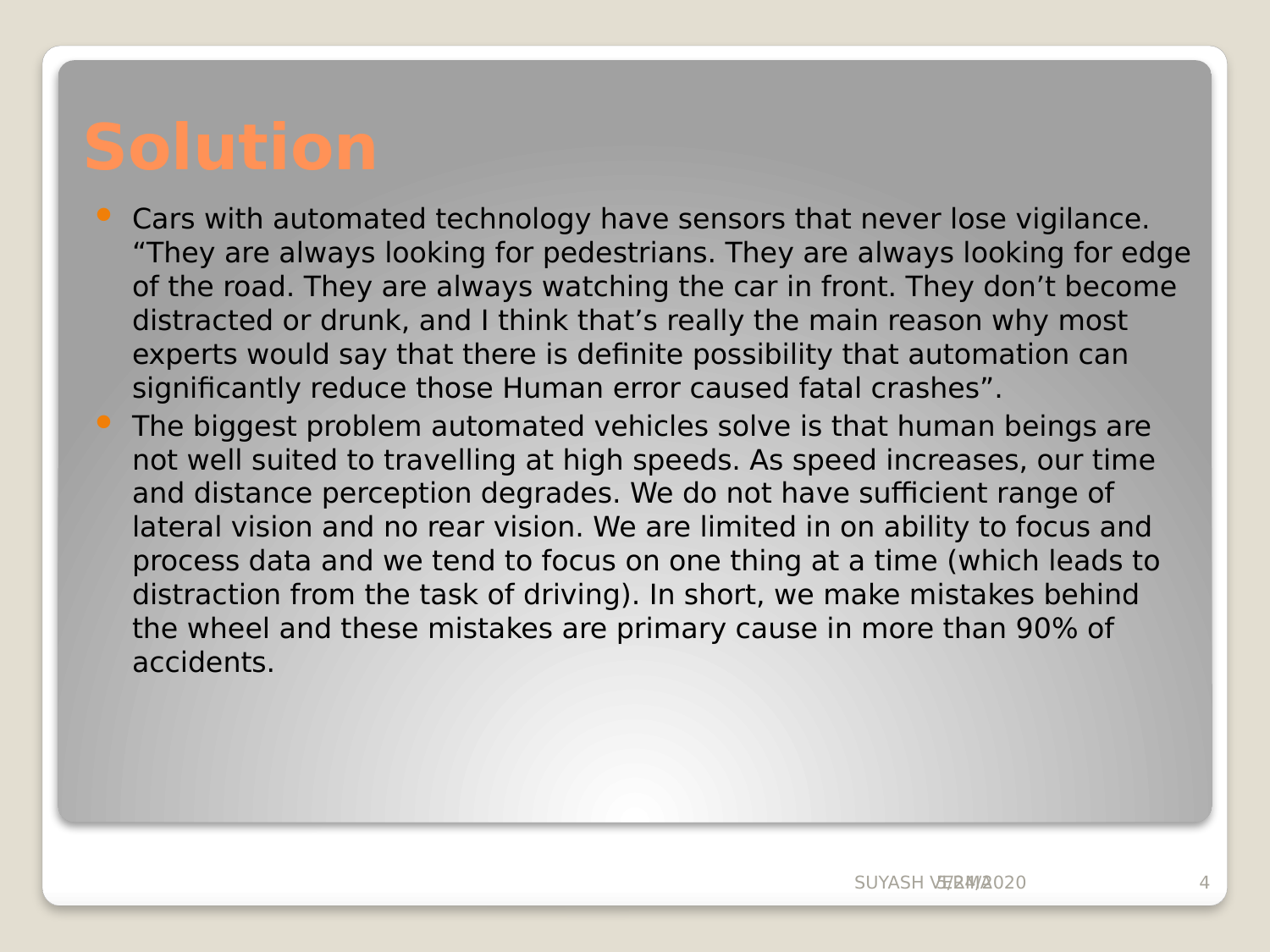

# Solution
Cars with automated technology have sensors that never lose vigilance. “They are always looking for pedestrians. They are always looking for edge of the road. They are always watching the car in front. They don’t become distracted or drunk, and I think that’s really the main reason why most experts would say that there is definite possibility that automation can significantly reduce those Human error caused fatal crashes”.
The biggest problem automated vehicles solve is that human beings are not well suited to travelling at high speeds. As speed increases, our time and distance perception degrades. We do not have sufficient range of lateral vision and no rear vision. We are limited in on ability to focus and process data and we tend to focus on one thing at a time (which leads to distraction from the task of driving). In short, we make mistakes behind the wheel and these mistakes are primary cause in more than 90% of accidents.
SUYASH VERMA
4
5/24/2020